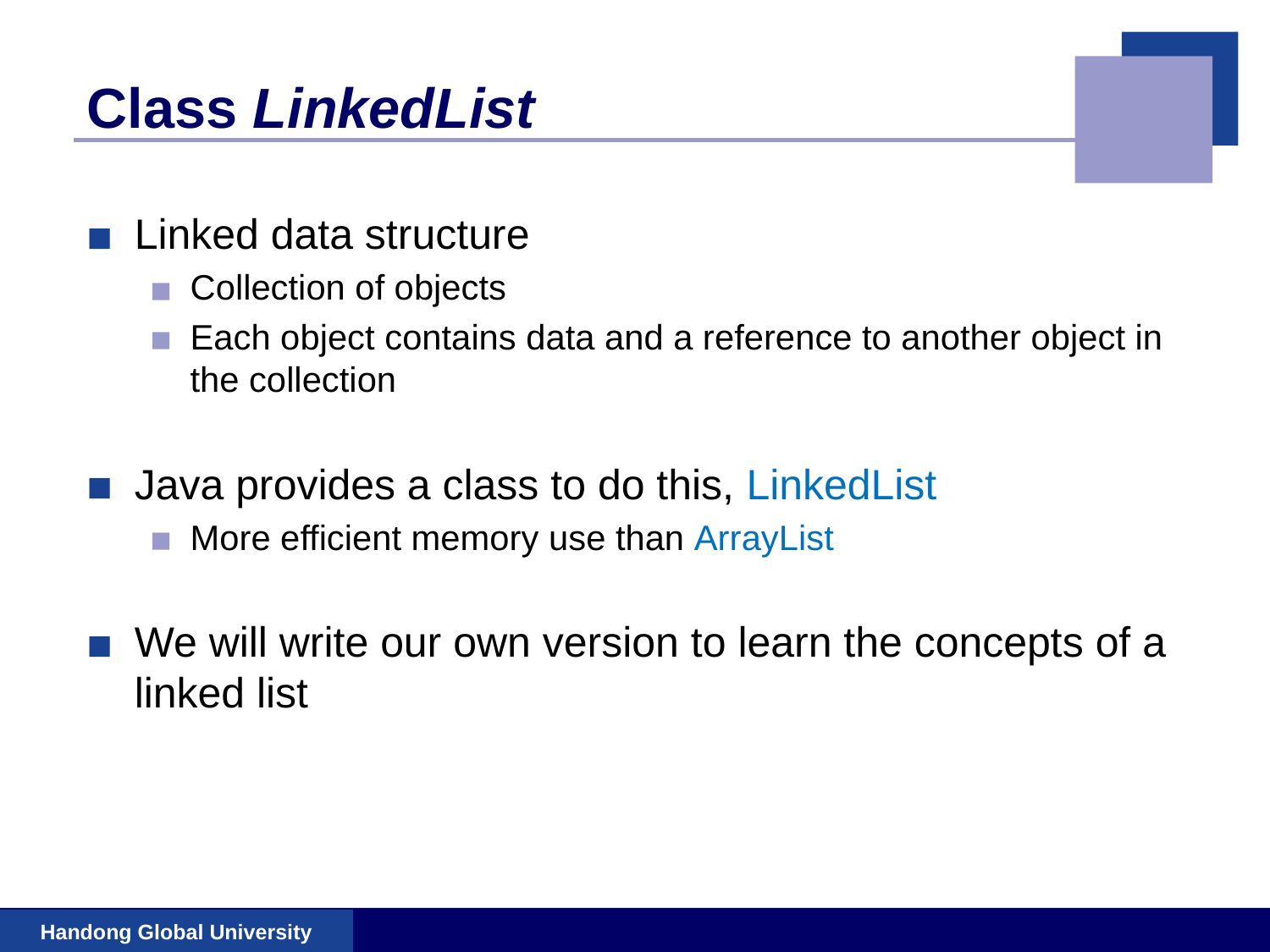

# Class LinkedList
Linked data structure
Collection of objects
Each object contains data and a reference to another object in the collection

Java provides a class to do this, LinkedList
More efficient memory use than ArrayList

We will write our own version to learn the concepts of a linked list